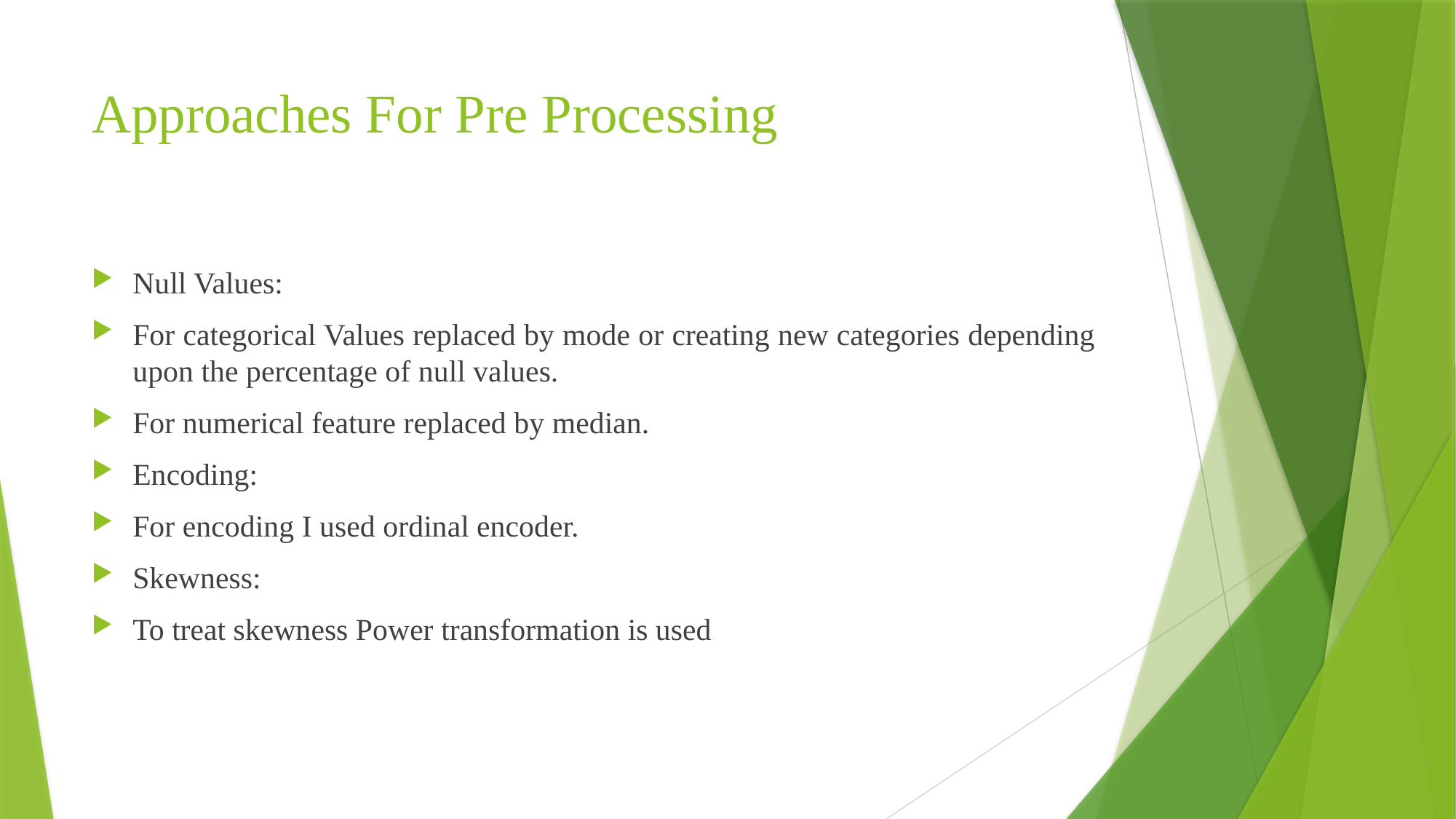

# Approaches For Pre Processing
Null Values:
For categorical Values replaced by mode or creating new categories depending upon the percentage of null values.
For numerical feature replaced by median.
Encoding:
For encoding I used ordinal encoder.
Skewness:
To treat skewness Power transformation is used